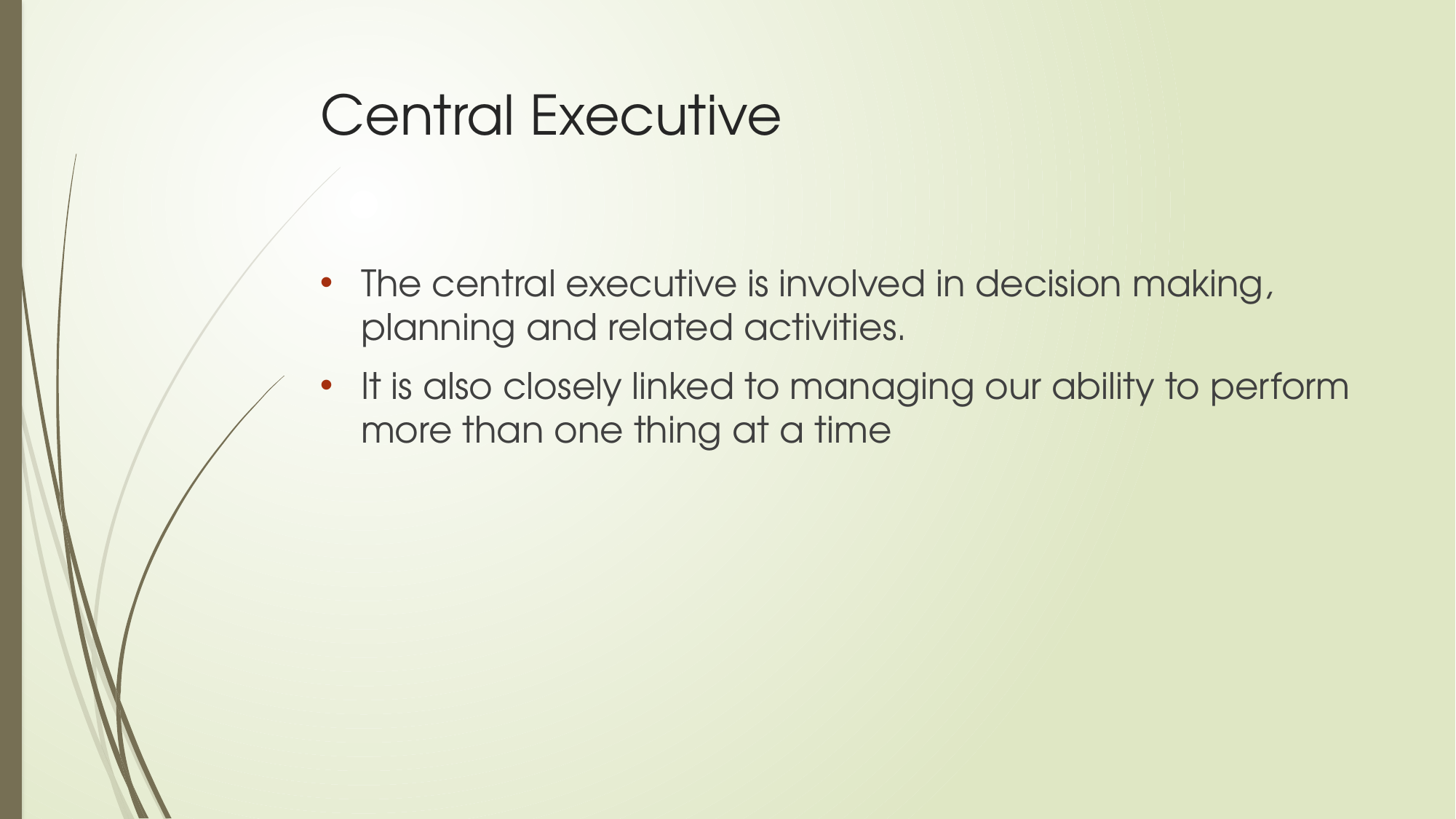

# Central Executive
The central executive is involved in decision making, planning and related activities.
It is also closely linked to managing our ability to perform more than one thing at a time